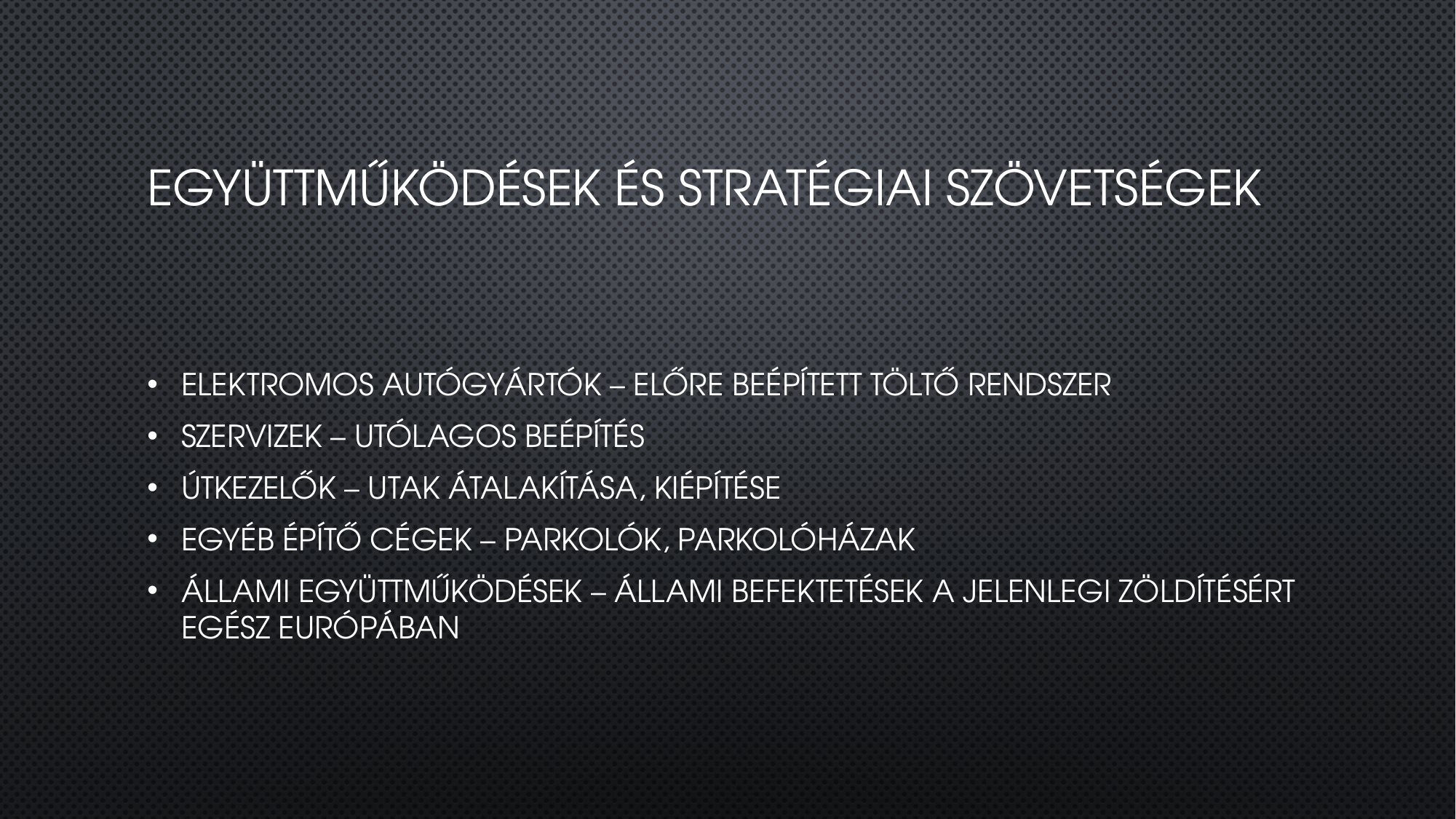

# Együttműködések és Stratégiai Szövetségek
Elektromos autógyártók – Előre beépített töltő rendszer
Szervizek – utólagos beépítés
Útkezelők – Utak átalakítása, kiépítése
Egyéb építő cégek – Parkolók, Parkolóházak
Állami együttműködések – Állami befektetések a jelenlegi Zöldítésért egész Európában